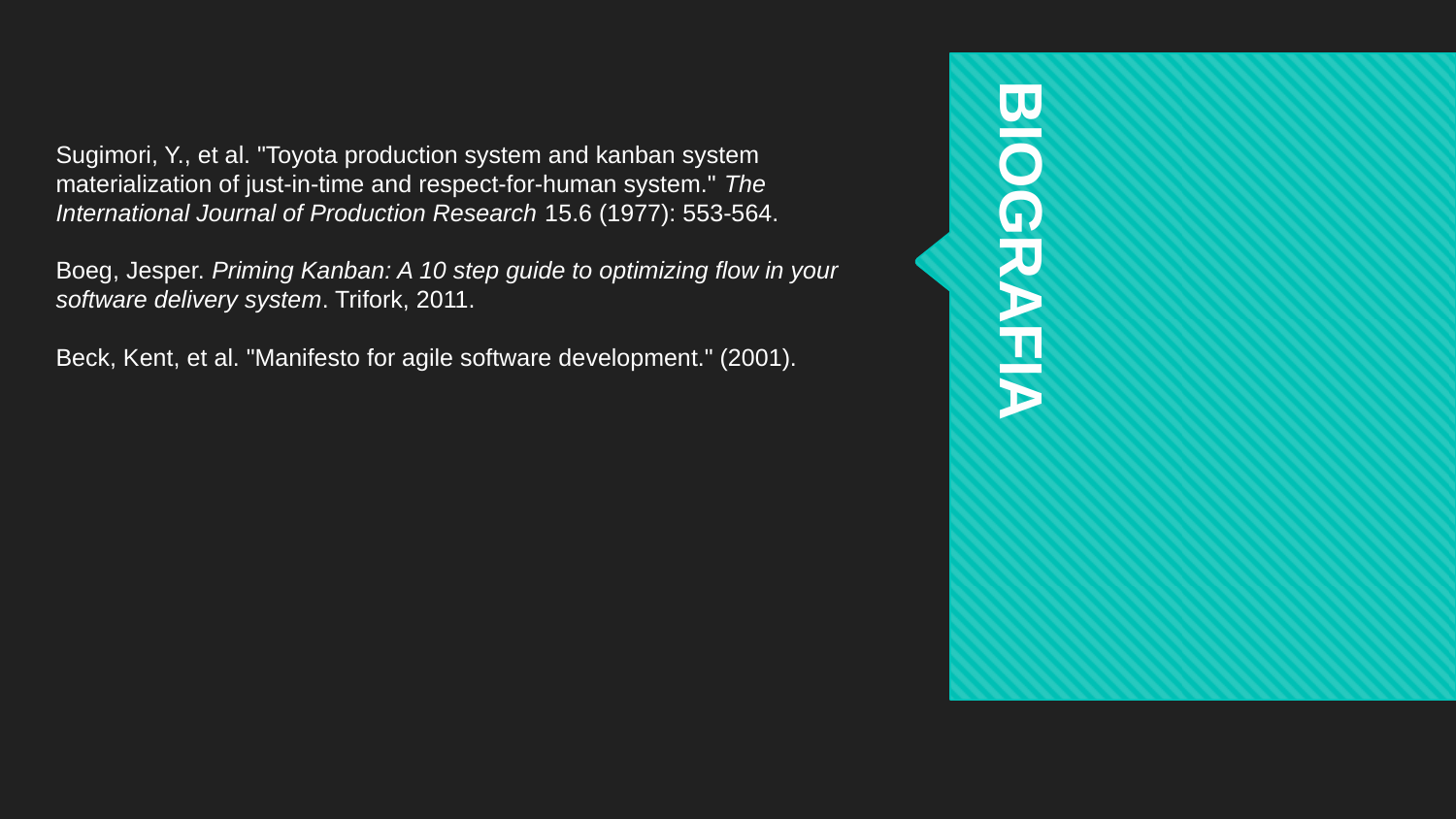

Sugimori, Y., et al. "Toyota production system and kanban system materialization of just-in-time and respect-for-human system." The International Journal of Production Research 15.6 (1977): 553-564.

Boeg, Jesper. Priming Kanban: A 10 step guide to optimizing flow in your software delivery system. Trifork, 2011.

Beck, Kent, et al. "Manifesto for agile software development." (2001).

# BIOGRAFIA